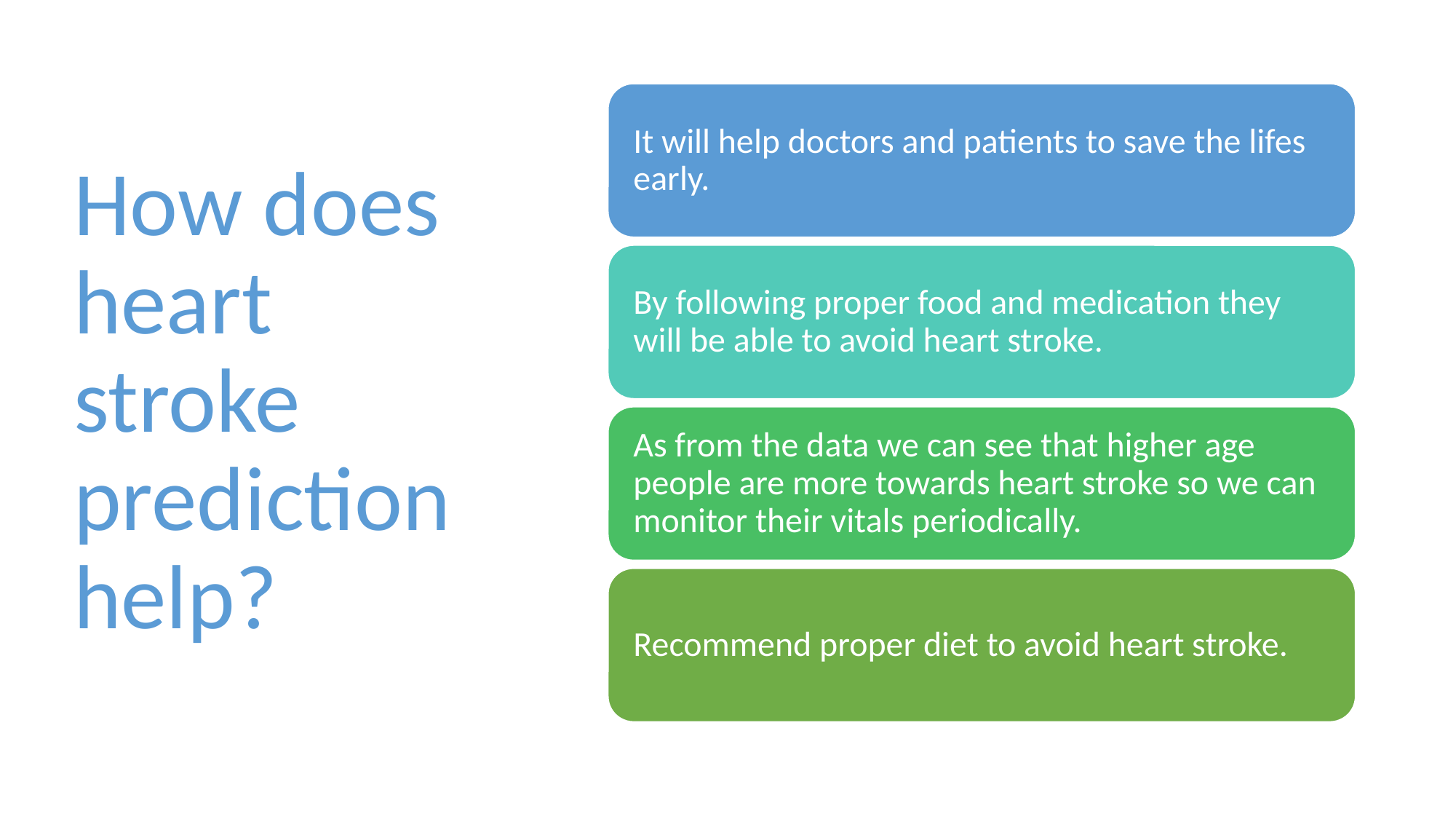

# How does heart stroke prediction help?
It will help doctors and patients to save the lifes early.
By following proper food and medication they will be able to avoid heart stroke.
As from the data we can see that higher age people are more towards heart stroke so we can monitor their vitals periodically.
Recommend proper diet to avoid heart stroke.